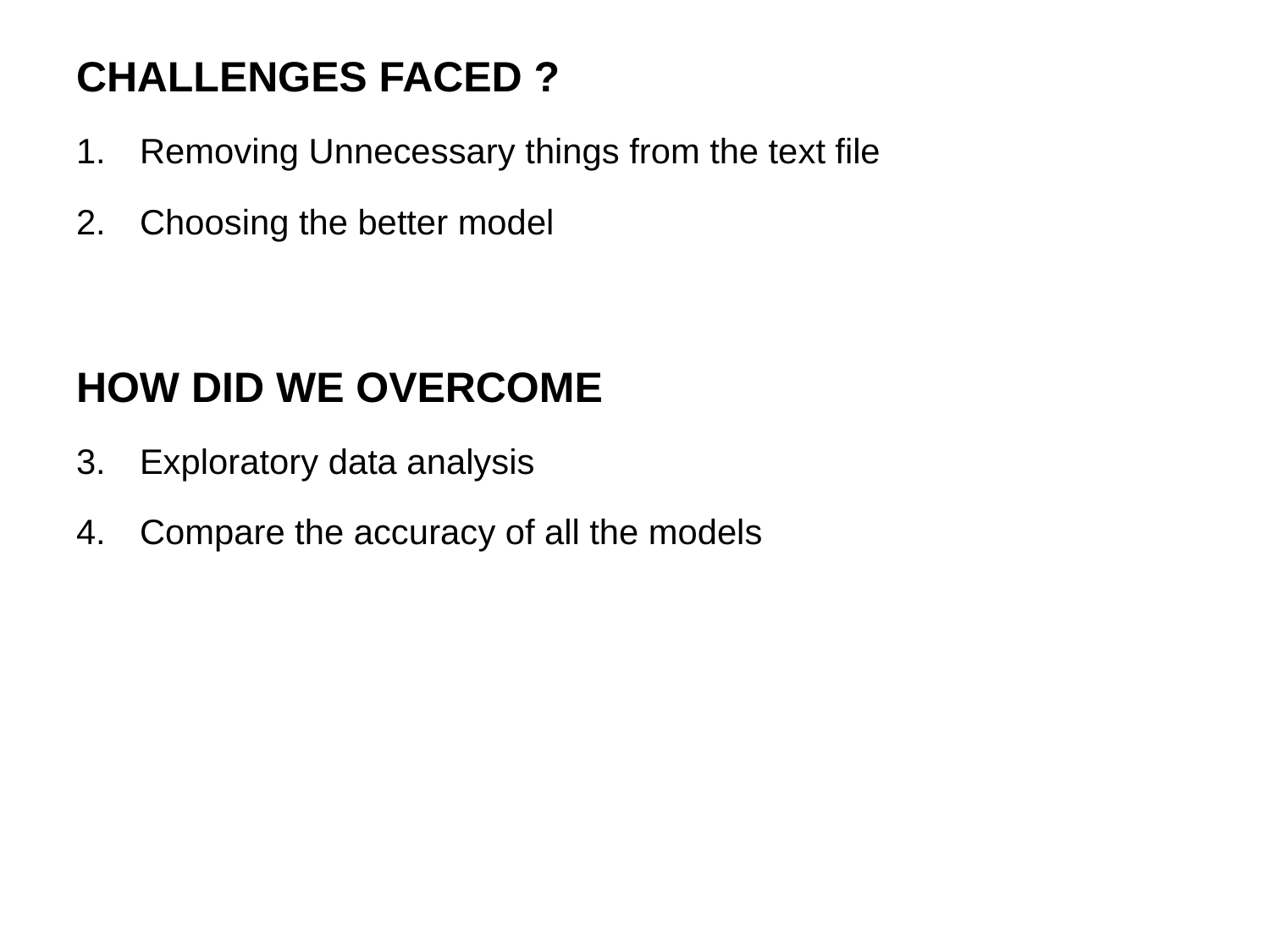

CHALLENGES FACED ?
Removing Unnecessary things from the text file
Choosing the better model

HOW DID WE OVERCOME
Exploratory data analysis
Compare the accuracy of all the models